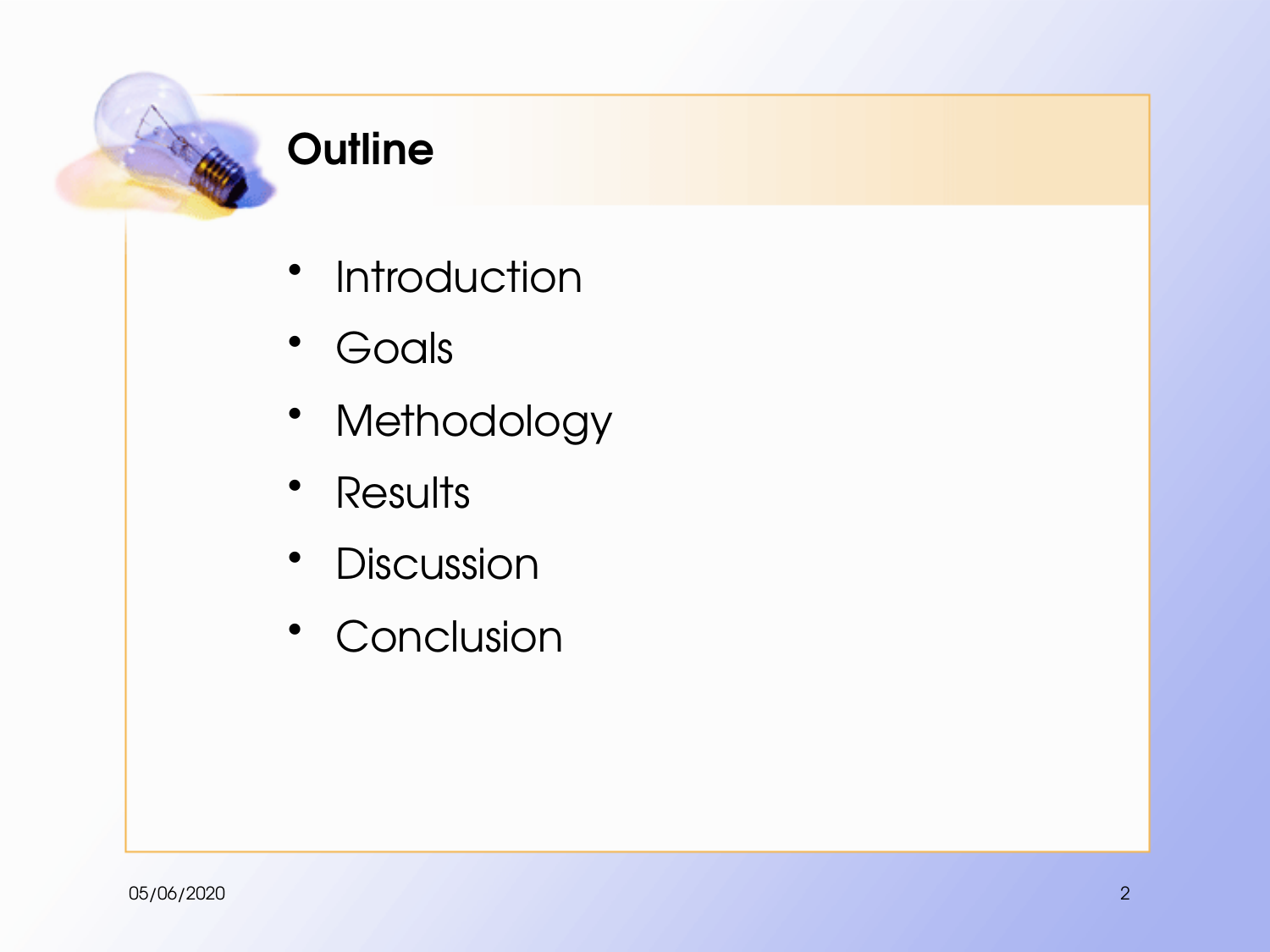

# Outline
Introduction
Goals
Methodology
Results
Discussion
Conclusion
05/06/2020
2